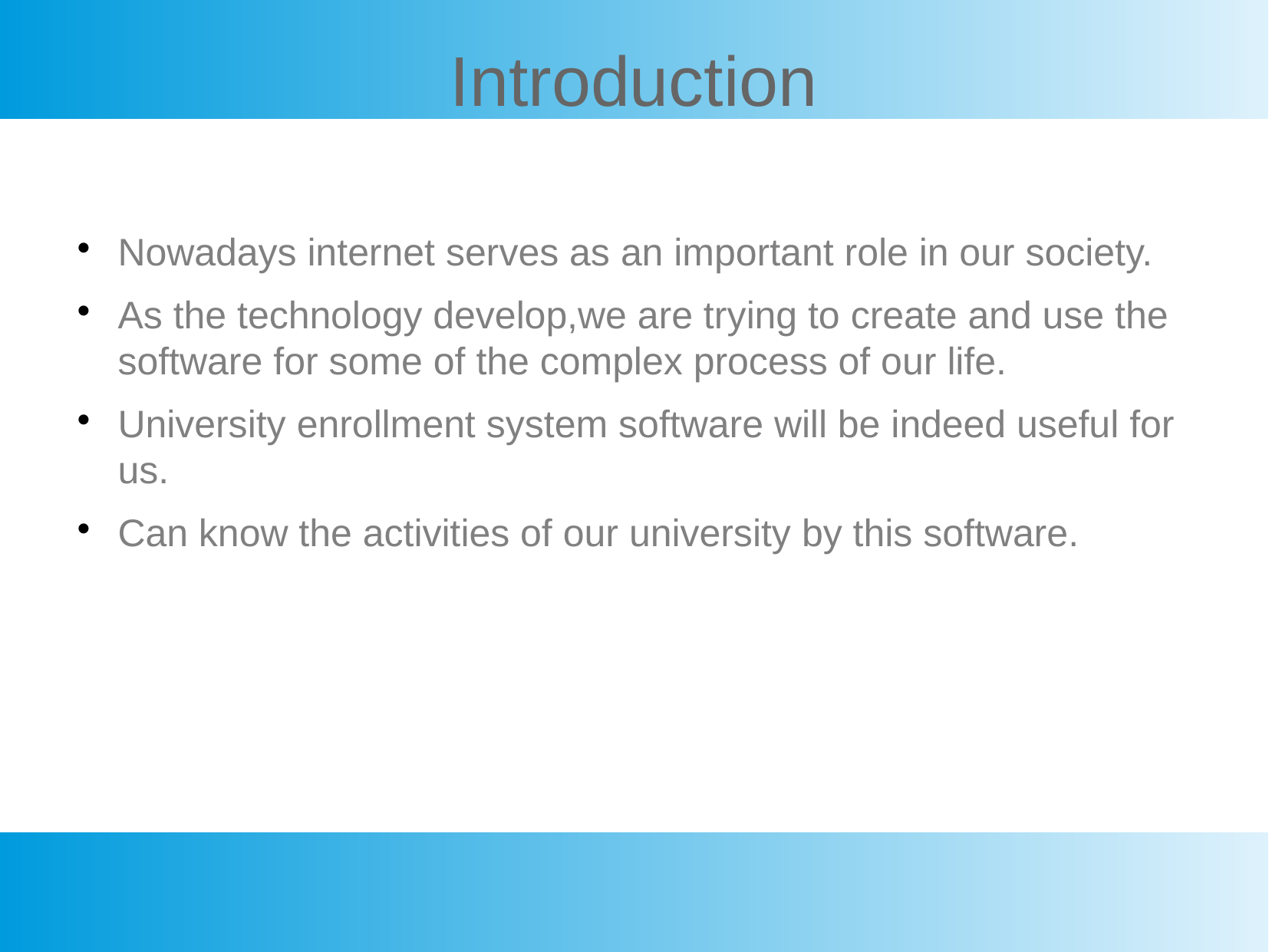

Introduction
Nowadays internet serves as an important role in our society.
As the technology develop,we are trying to create and use the software for some of the complex process of our life.
University enrollment system software will be indeed useful for us.
Can know the activities of our university by this software.